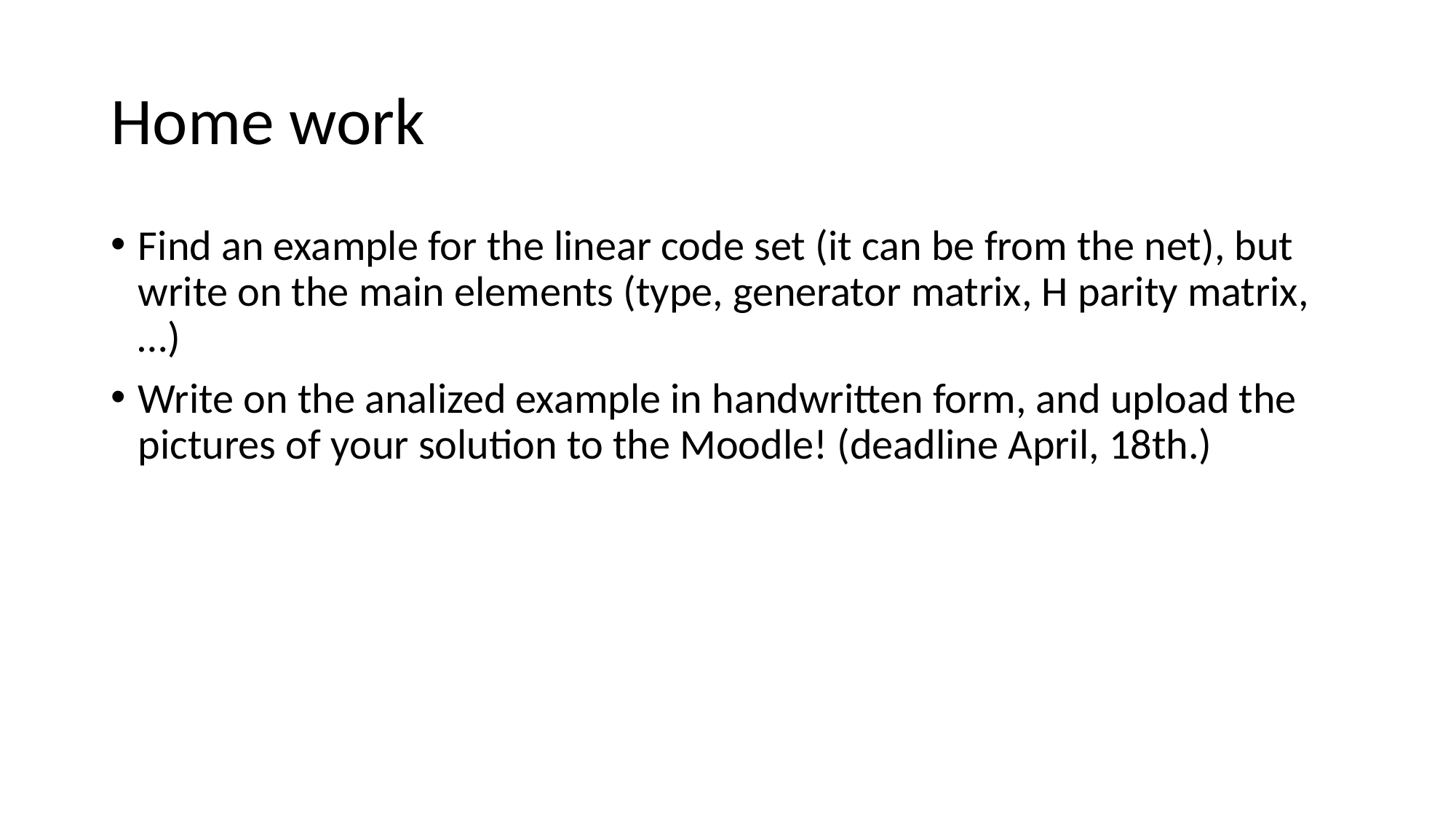

# Home work
Find an example for the linear code set (it can be from the net), but write on the main elements (type, generator matrix, H parity matrix, …)
Write on the analized example in handwritten form, and upload the pictures of your solution to the Moodle! (deadline April, 18th.)